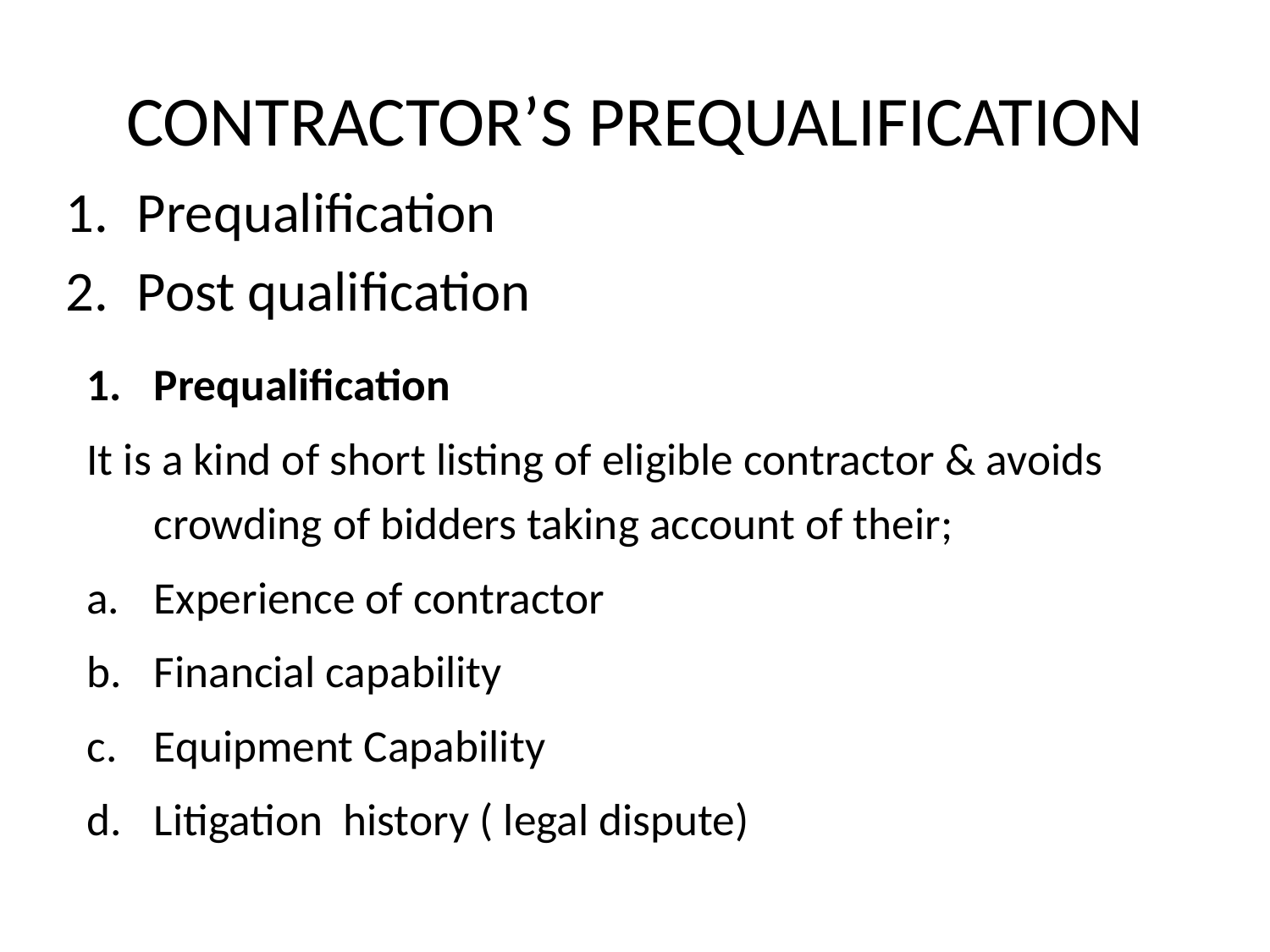

# CONTRACTOR’S PREQUALIFICATION
Prequalification
Post qualification

Prequalification
It is a kind of short listing of eligible contractor & avoids crowding of bidders taking account of their;
Experience of contractor
Financial capability
Equipment Capability
Litigation  history ( legal dispute)